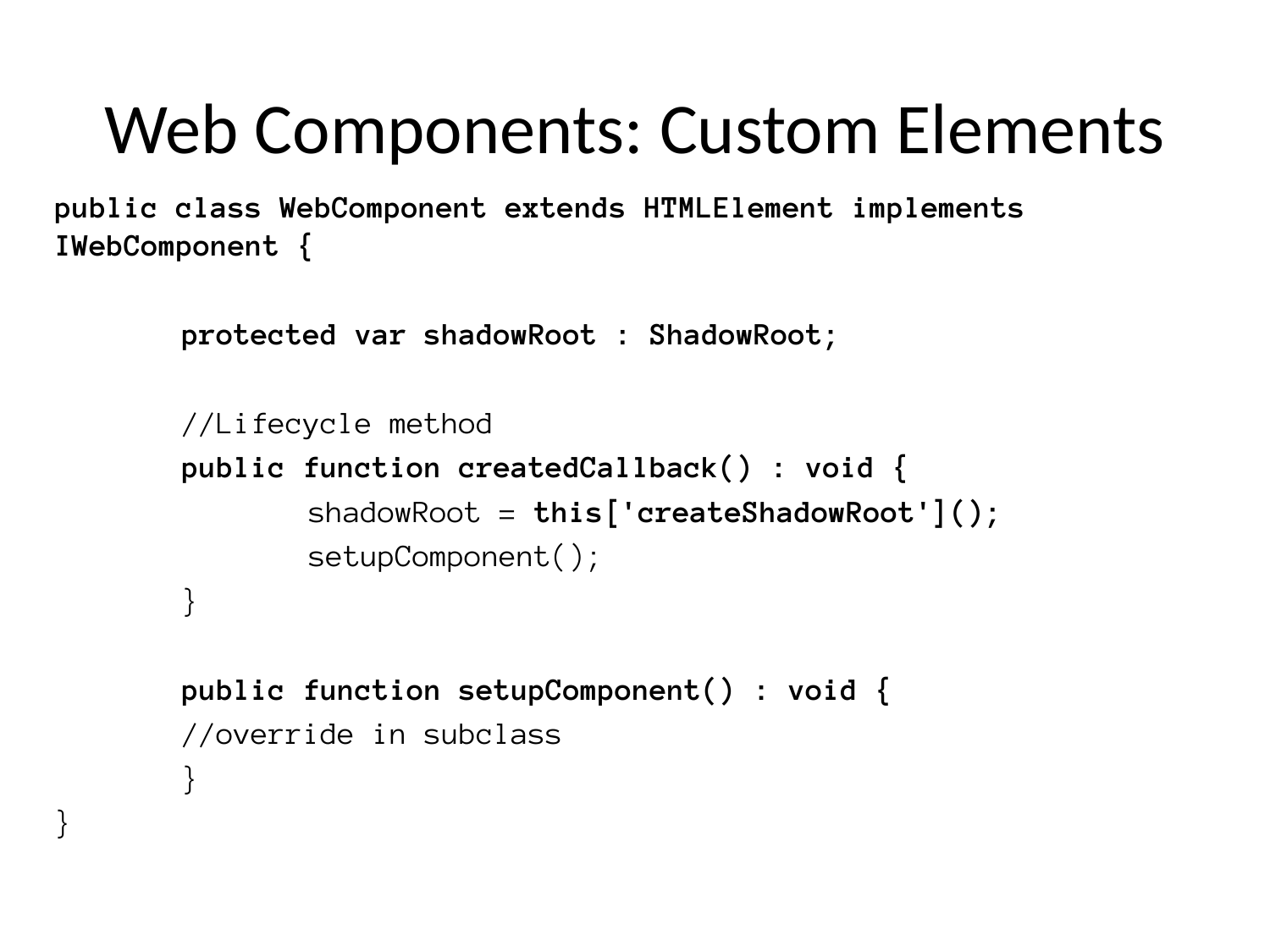

# Web Components: Custom Elements
public class WebComponent extends HTMLElement implements IWebComponent {

	protected var shadowRoot : ShadowRoot;

	//Lifecycle method
	public function createdCallback() : void {
		shadowRoot = this['createShadowRoot']();
		setupComponent();
	}

	public function setupComponent() : void {
	//override in subclass
	}
}